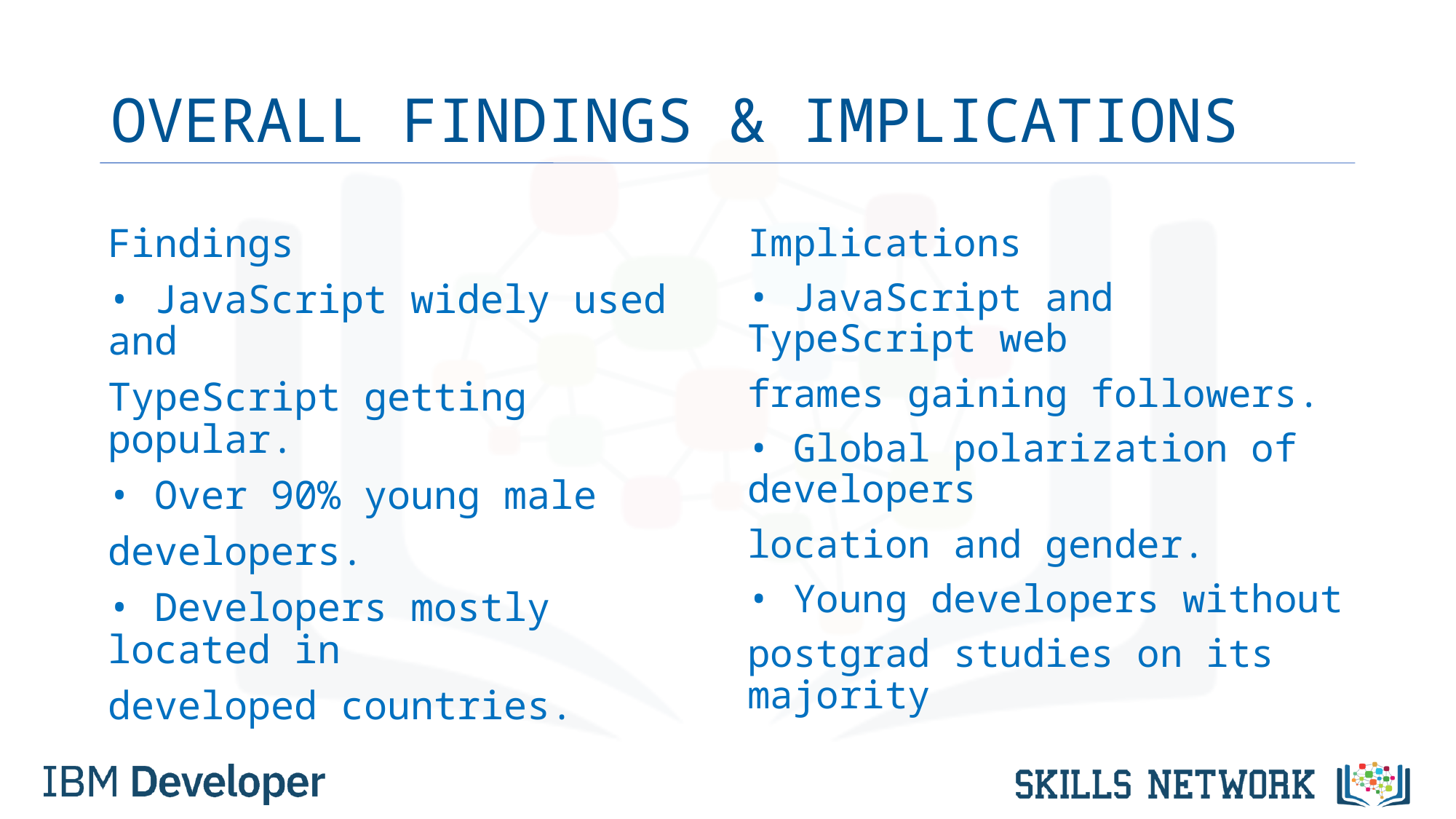

# OVERALL FINDINGS & IMPLICATIONS
Findings
• JavaScript widely used and
TypeScript getting popular.
• Over 90% young male
developers.
• Developers mostly located in
developed countries.
Implications
• JavaScript and TypeScript web
frames gaining followers.
• Global polarization of developers
location and gender.
• Young developers without
postgrad studies on its majority